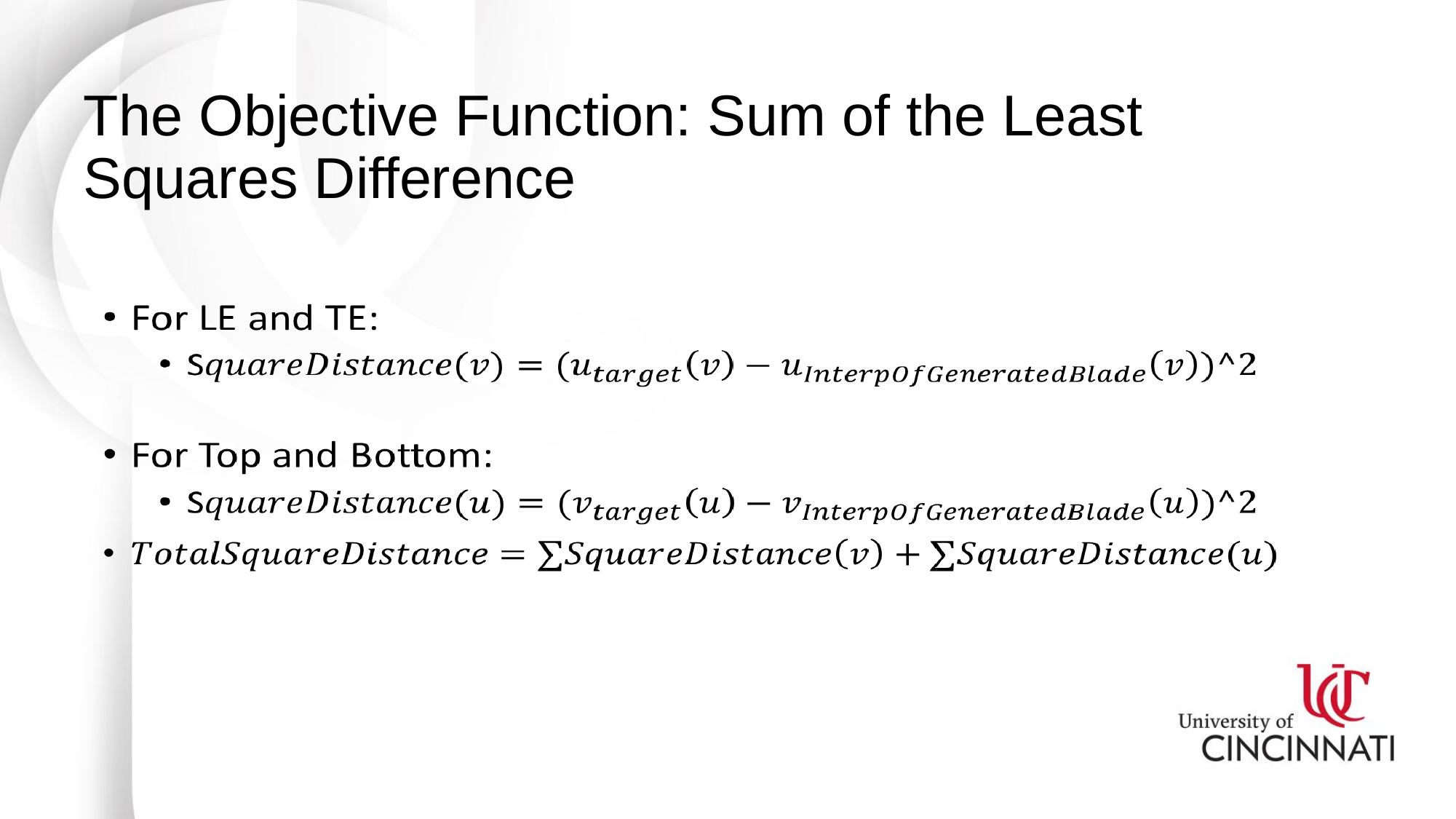

# The Objective Function: Sum of the Least Squares Difference